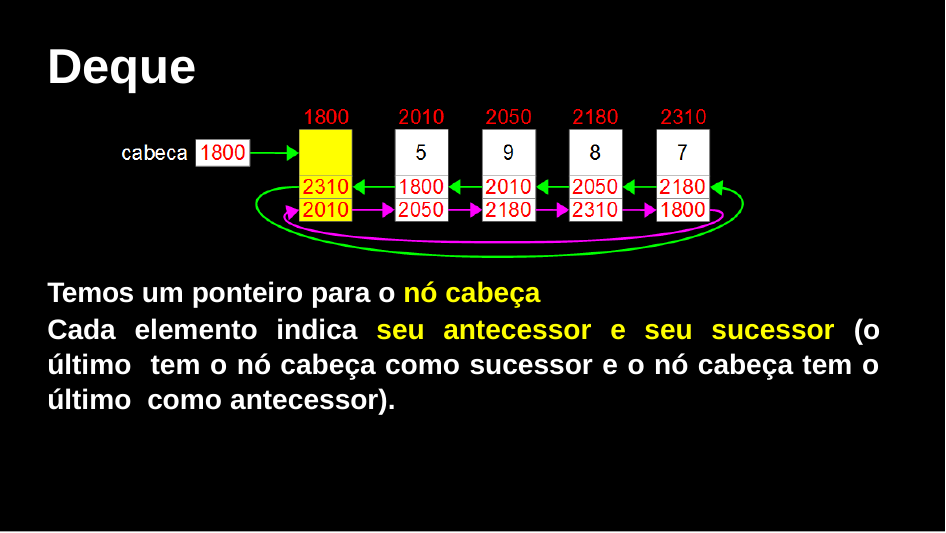

# Deque

Temos um ponteiro para o nó cabeça
Cada elemento indica seu antecessor e seu sucessor (o último  tem o nó cabeça como sucessor e o nó cabeça tem o último  como antecessor).